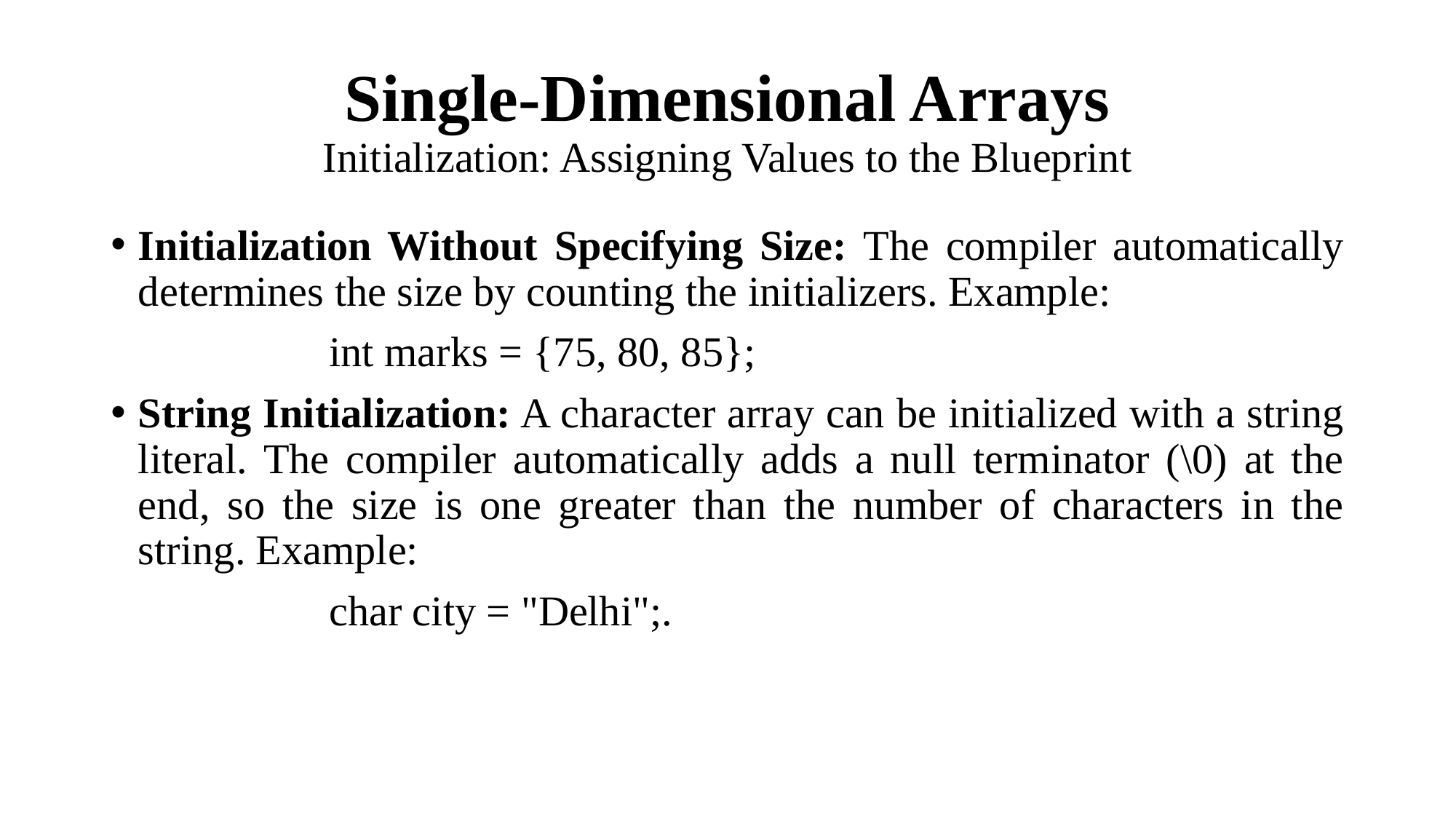

# Single-Dimensional Arrays Initialization: Assigning Values to the Blueprint
Initialization Without Specifying Size: The compiler automatically determines the size by counting the initializers. Example:
		int marks = {75, 80, 85};
String Initialization: A character array can be initialized with a string literal. The compiler automatically adds a null terminator (\0) at the end, so the size is one greater than the number of characters in the string. Example:
		char city = "Delhi";.